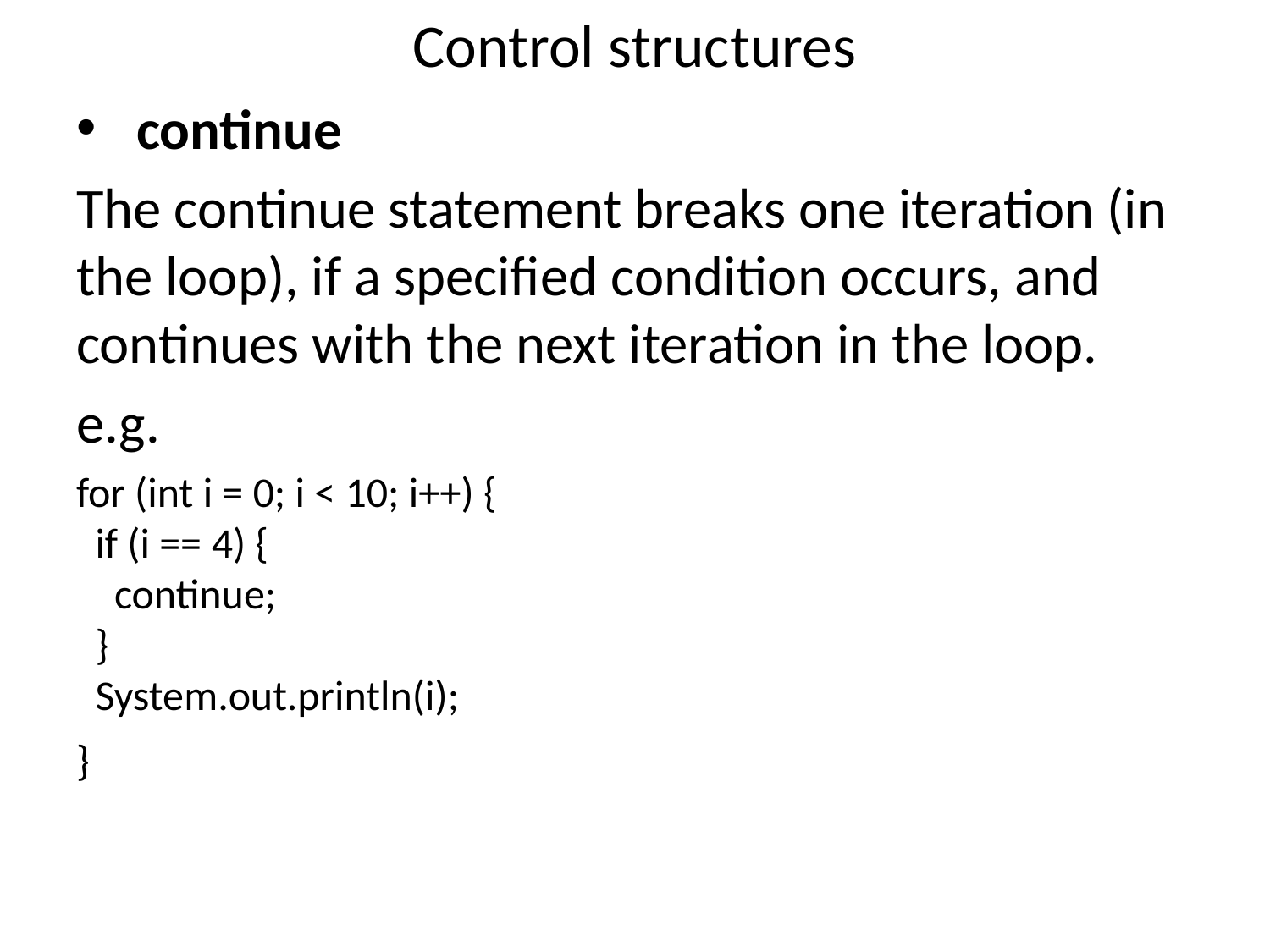

# Control structures
 continue
The continue statement breaks one iteration (in the loop), if a specified condition occurs, and continues with the next iteration in the loop.
e.g.
for (int i = 0; i < 10; i++) {
  if (i == 4) {
    continue;
  }
  System.out.println(i);
}